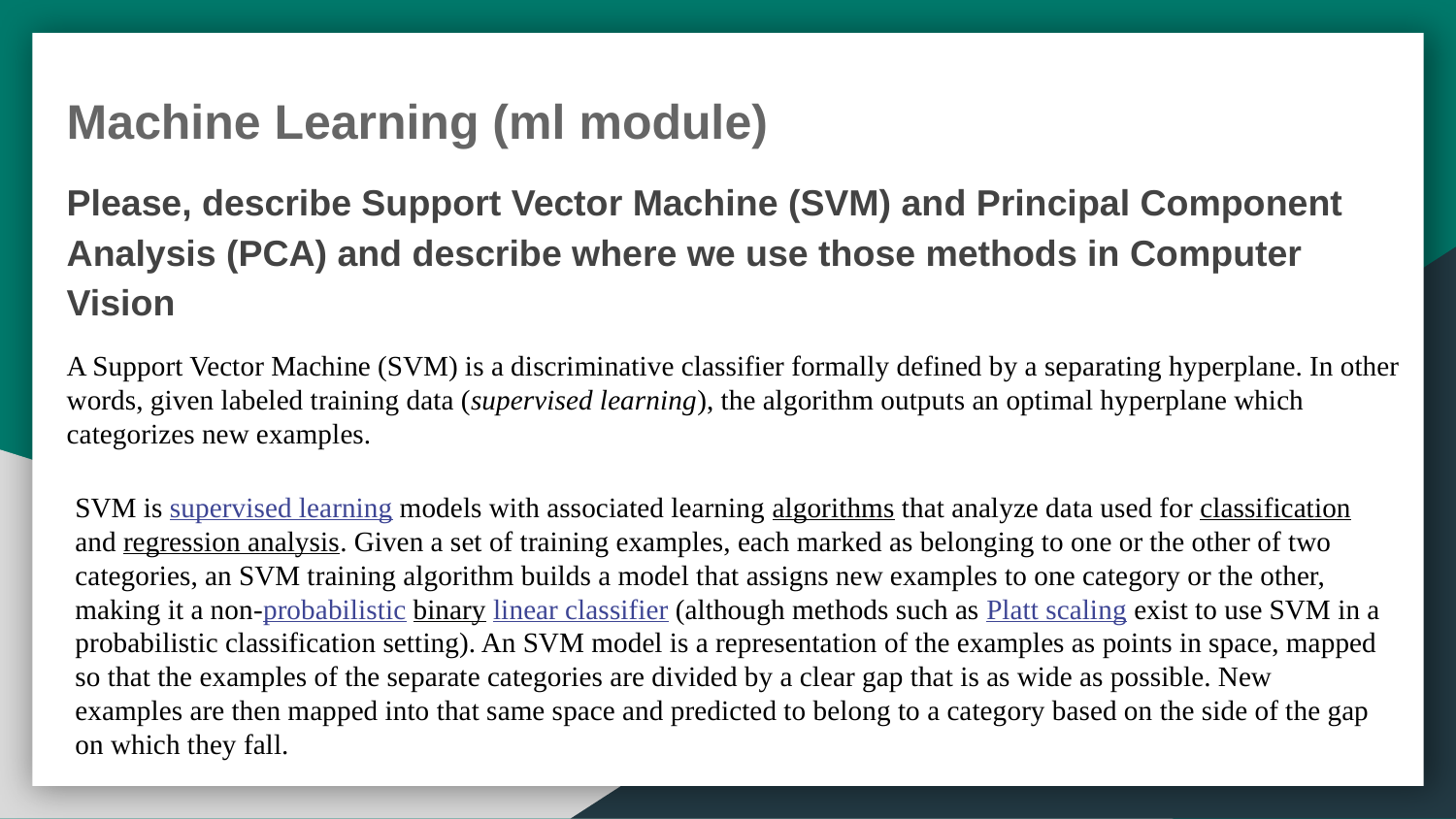

Machine Learning (ml module)
Please, describe Support Vector Machine (SVM) and Principal Component Analysis (PCA) and describe where we use those methods in Computer Vision
A Support Vector Machine (SVM) is a discriminative classifier formally defined by a separating hyperplane. In other words, given labeled training data (supervised learning), the algorithm outputs an optimal hyperplane which categorizes new examples.
SVM is supervised learning models with associated learning algorithms that analyze data used for classification and regression analysis. Given a set of training examples, each marked as belonging to one or the other of two categories, an SVM training algorithm builds a model that assigns new examples to one category or the other, making it a non-probabilistic binary linear classifier (although methods such as Platt scaling exist to use SVM in a probabilistic classification setting). An SVM model is a representation of the examples as points in space, mapped so that the examples of the separate categories are divided by a clear gap that is as wide as possible. New examples are then mapped into that same space and predicted to belong to a category based on the side of the gap on which they fall.